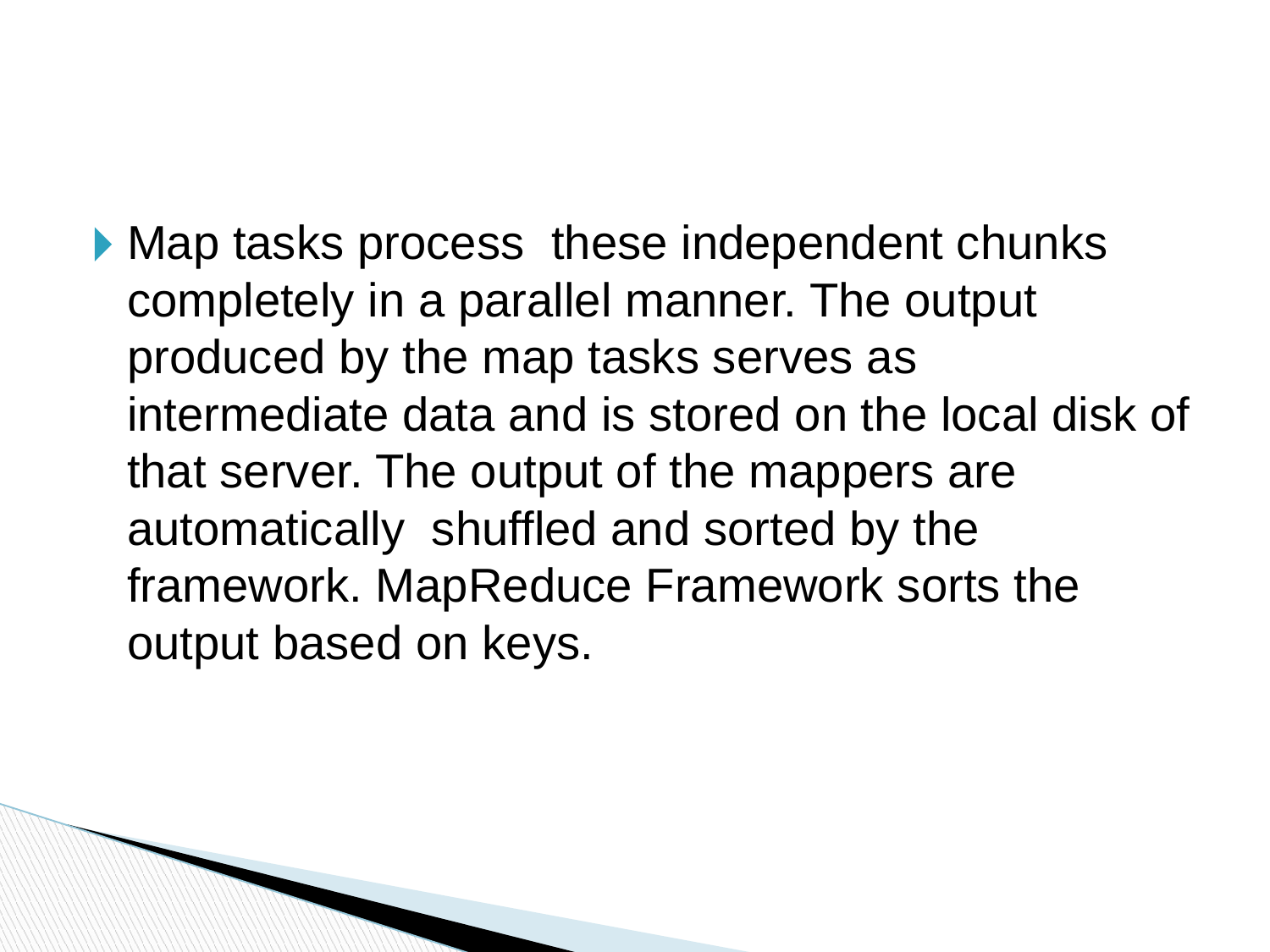

#
Map tasks process  these independent chunks completely in a parallel manner. The output produced by the map tasks serves as  intermediate data and is stored on the local disk of that server. The output of the mappers are automatically  shuffled and sorted by the framework. MapReduce Framework sorts the output based on keys.